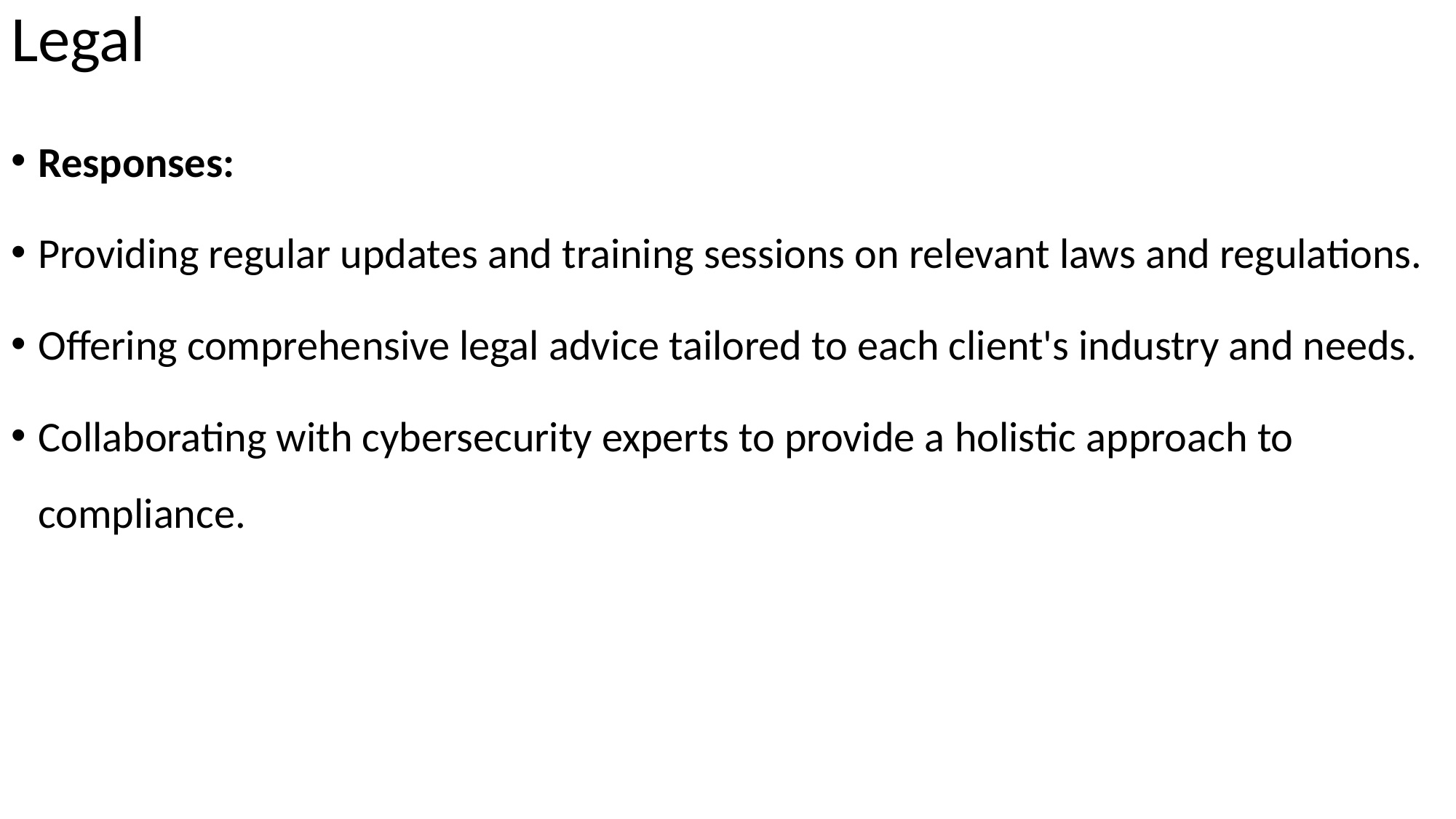

# Legal
Responses:
Providing regular updates and training sessions on relevant laws and regulations.
Offering comprehensive legal advice tailored to each client's industry and needs.
Collaborating with cybersecurity experts to provide a holistic approach to compliance.